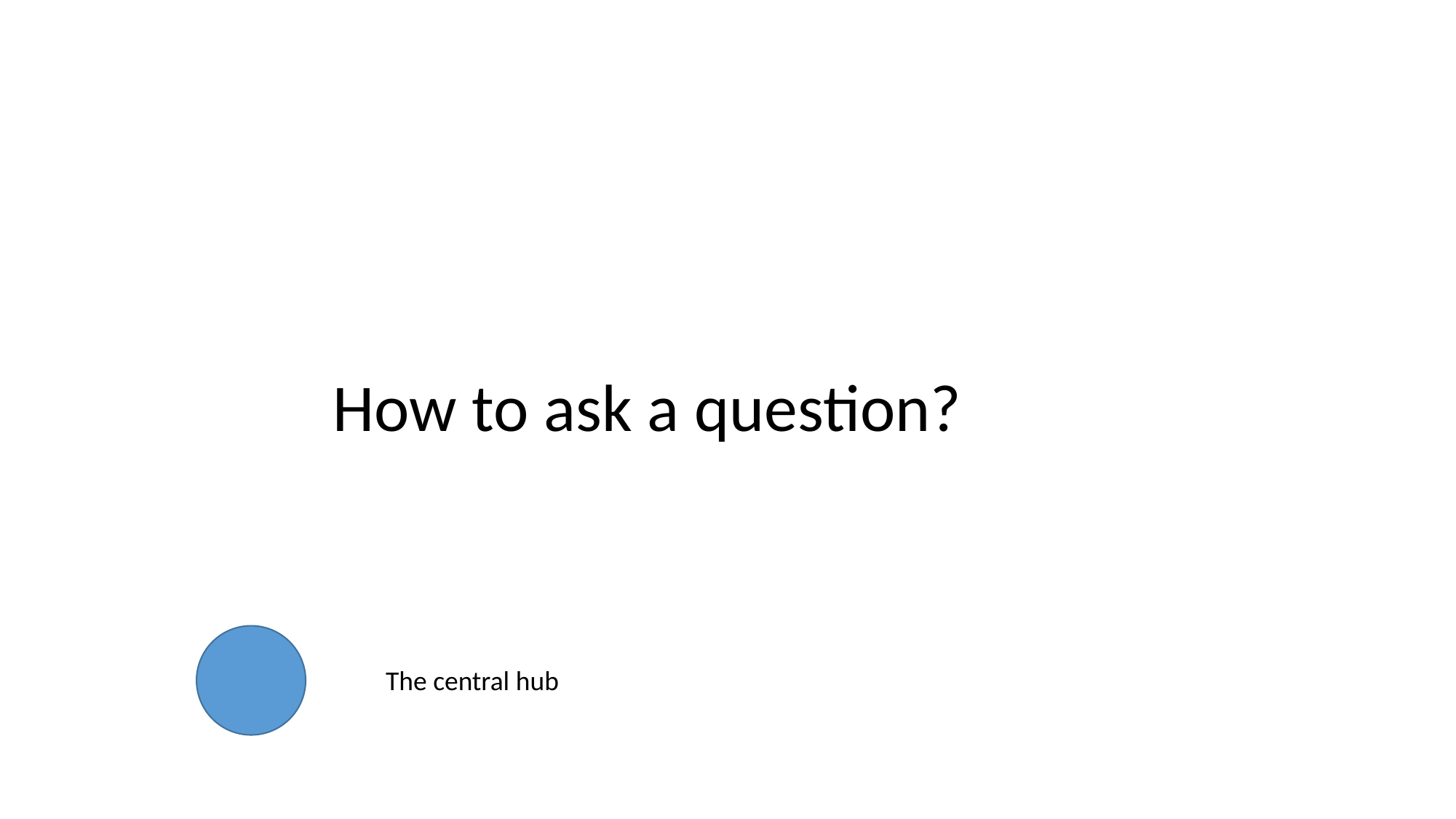

# How to ask a question?

The central hub